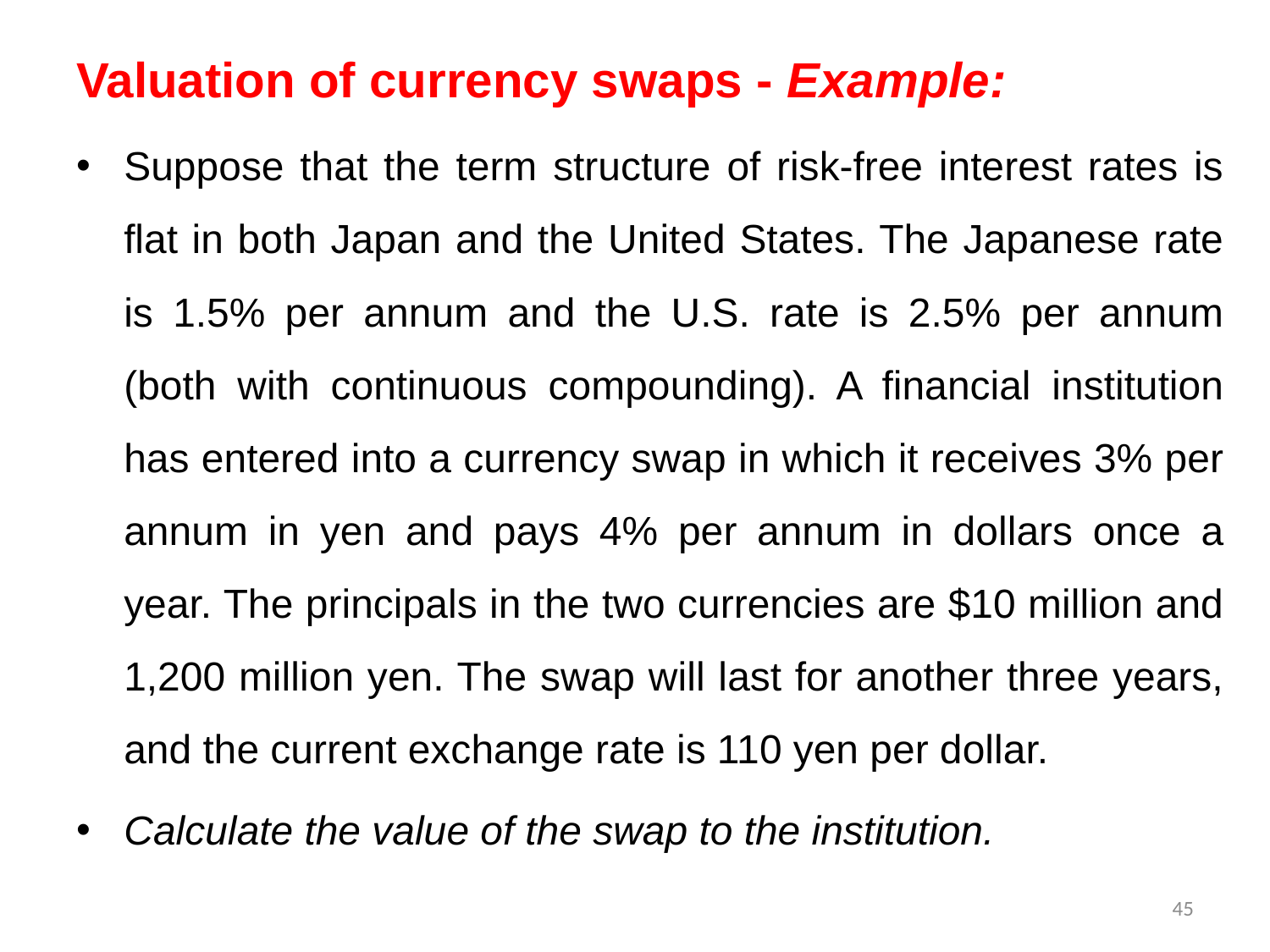

Valuation of currency swaps - Example:
Suppose that the term structure of risk-free interest rates is flat in both Japan and the United States. The Japanese rate is 1.5% per annum and the U.S. rate is 2.5% per annum (both with continuous compounding). A financial institution has entered into a currency swap in which it receives 3% per annum in yen and pays 4% per annum in dollars once a year. The principals in the two currencies are $10 million and 1,200 million yen. The swap will last for another three years, and the current exchange rate is 110 yen per dollar.
Calculate the value of the swap to the institution.

45